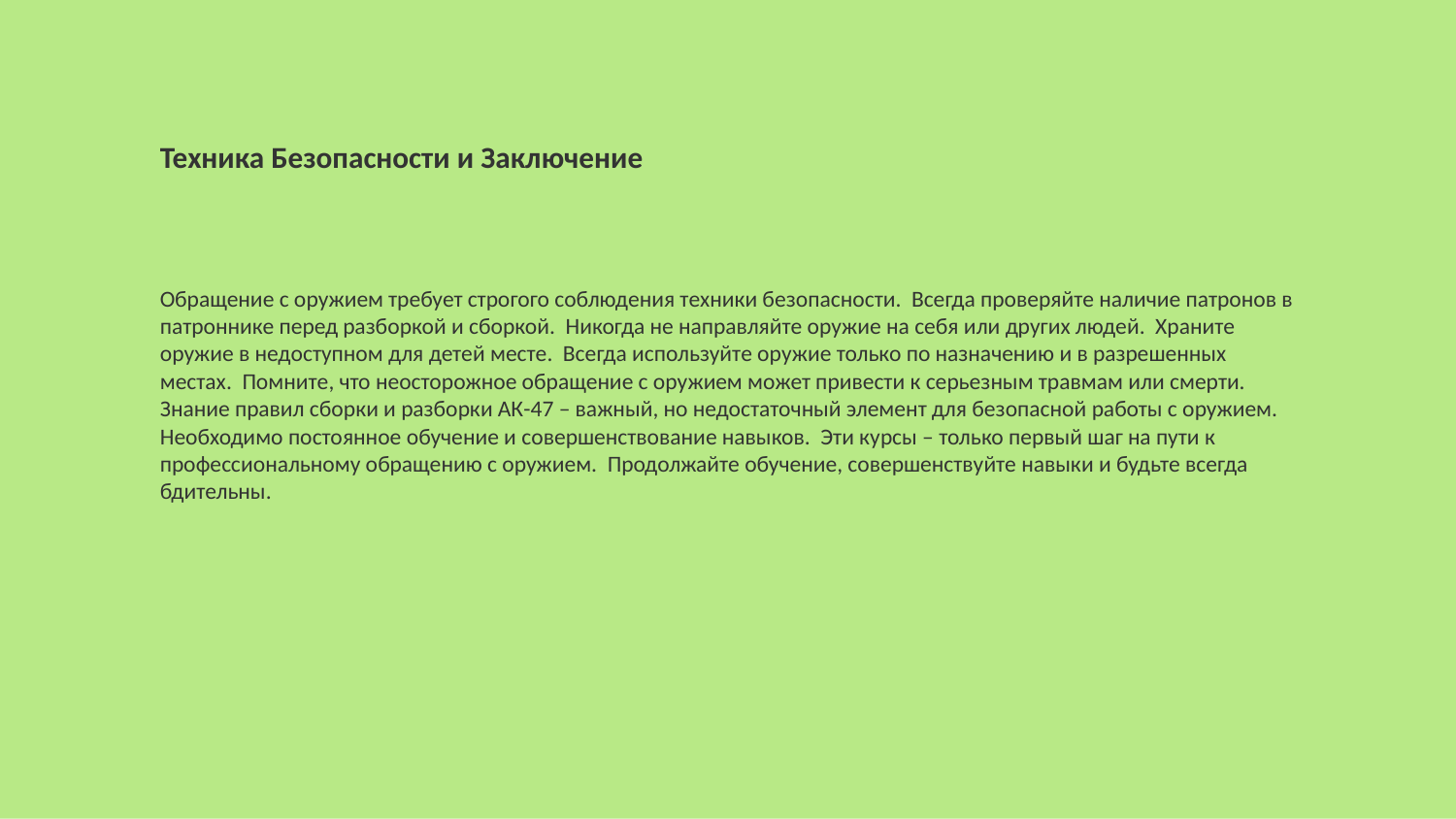

Техника Безопасности и Заключение
Обращение с оружием требует строгого соблюдения техники безопасности.  Всегда проверяйте наличие патронов в патроннике перед разборкой и сборкой.  Никогда не направляйте оружие на себя или других людей.  Храните оружие в недоступном для детей месте.  Всегда используйте оружие только по назначению и в разрешенных местах.  Помните, что неосторожное обращение с оружием может привести к серьезным травмам или смерти.  Знание правил сборки и разборки АК-47 – важный, но недостаточный элемент для безопасной работы с оружием.  Необходимо постоянное обучение и совершенствование навыков.  Эти курсы – только первый шаг на пути к профессиональному обращению с оружием.  Продолжайте обучение, совершенствуйте навыки и будьте всегда бдительны.